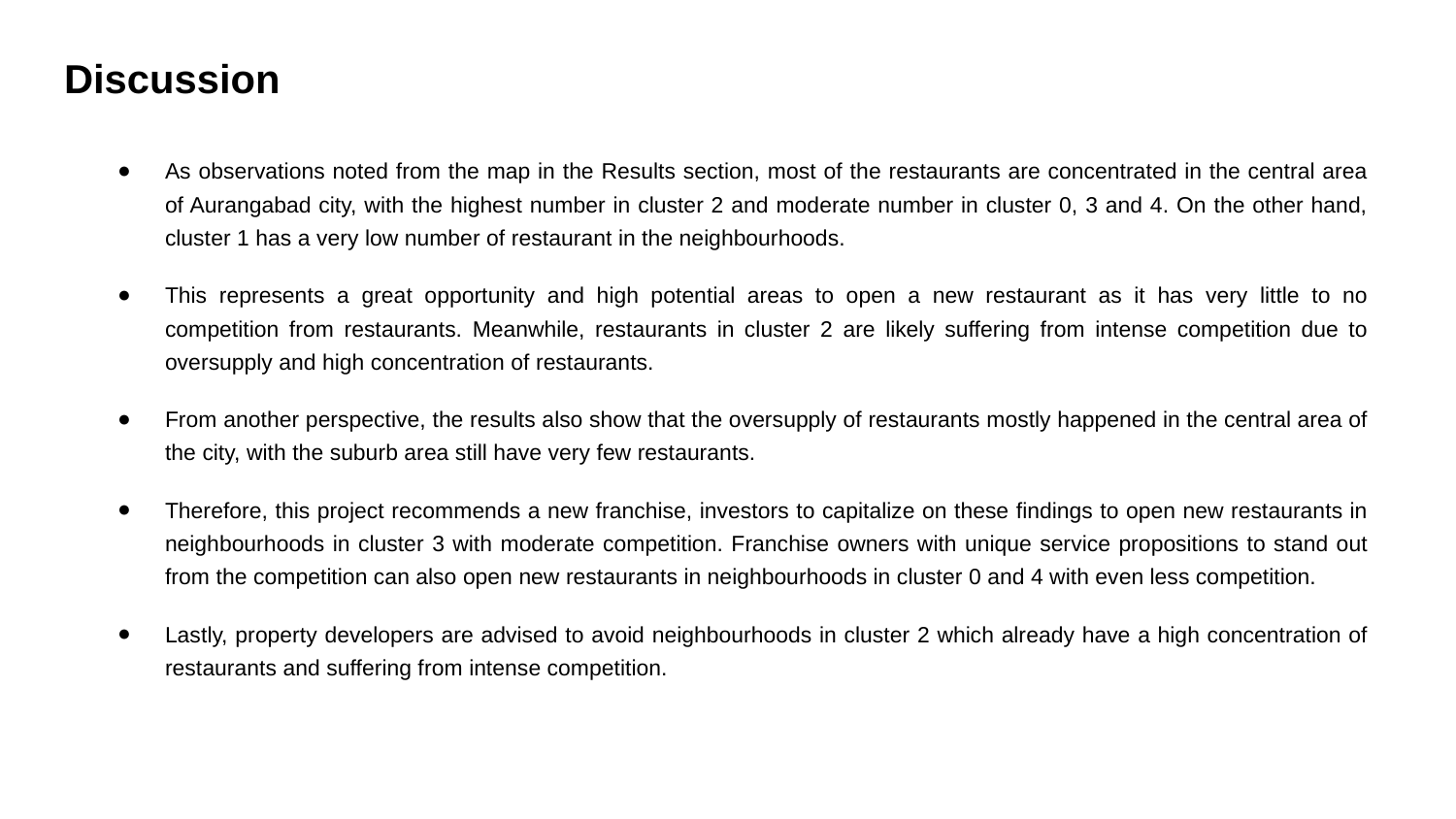

# Discussion
As observations noted from the map in the Results section, most of the restaurants are concentrated in the central area of Aurangabad city, with the highest number in cluster 2 and moderate number in cluster 0, 3 and 4. On the other hand, cluster 1 has a very low number of restaurant in the neighbourhoods.
This represents a great opportunity and high potential areas to open a new restaurant as it has very little to no competition from restaurants. Meanwhile, restaurants in cluster 2 are likely suffering from intense competition due to oversupply and high concentration of restaurants.
From another perspective, the results also show that the oversupply of restaurants mostly happened in the central area of the city, with the suburb area still have very few restaurants.
Therefore, this project recommends a new franchise, investors to capitalize on these findings to open new restaurants in neighbourhoods in cluster 3 with moderate competition. Franchise owners with unique service propositions to stand out from the competition can also open new restaurants in neighbourhoods in cluster 0 and 4 with even less competition.
Lastly, property developers are advised to avoid neighbourhoods in cluster 2 which already have a high concentration of restaurants and suffering from intense competition.